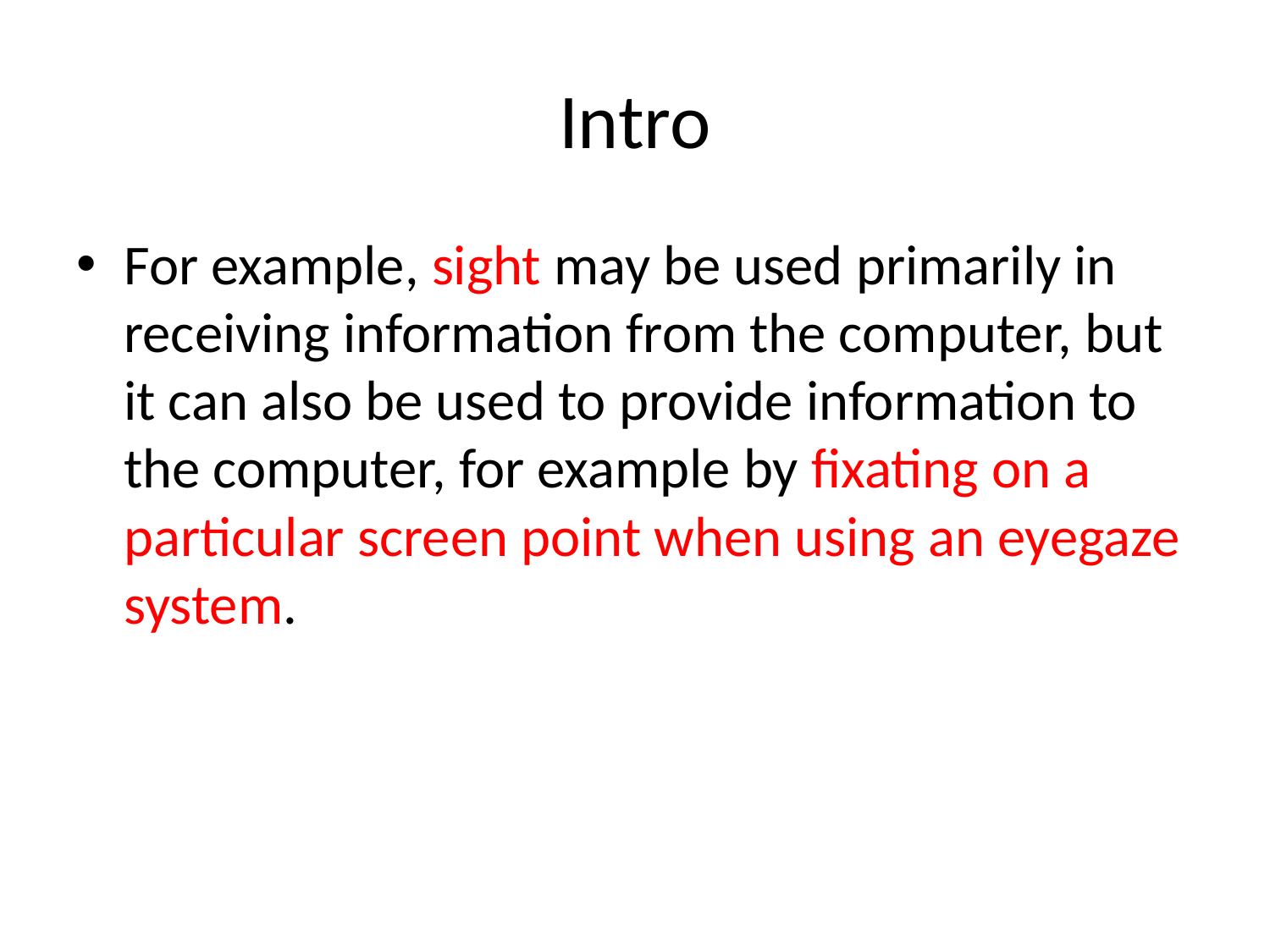

# Intro
For example, sight may be used primarily in receiving information from the computer, but it can also be used to provide information to the computer, for example by fixating on a particular screen point when using an eyegaze system.